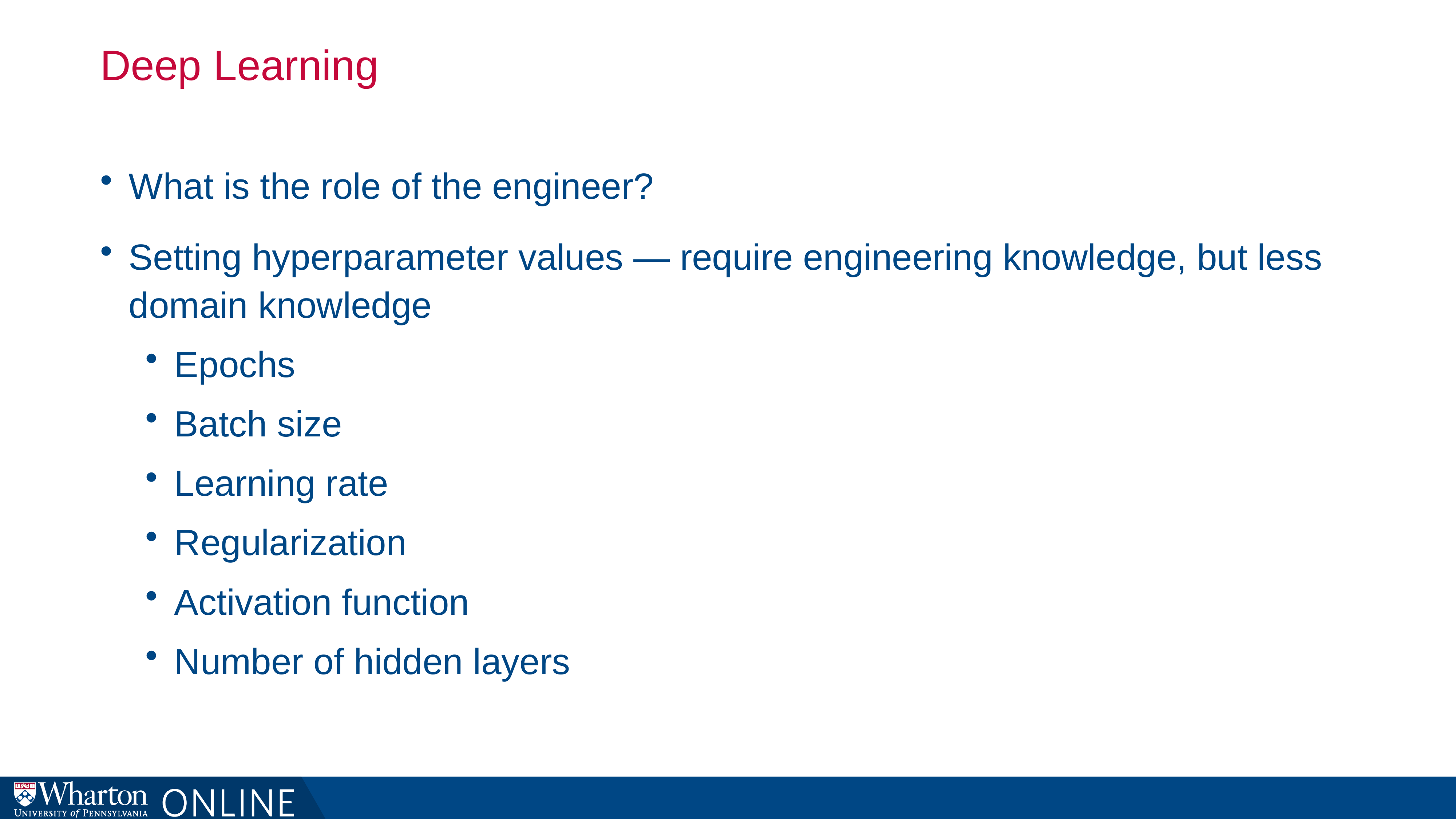

# Deep Learning
What is the role of the engineer?
Setting hyperparameter values — require engineering knowledge, but less domain knowledge
Epochs
Batch size
Learning rate
Regularization
Activation function
Number of hidden layers